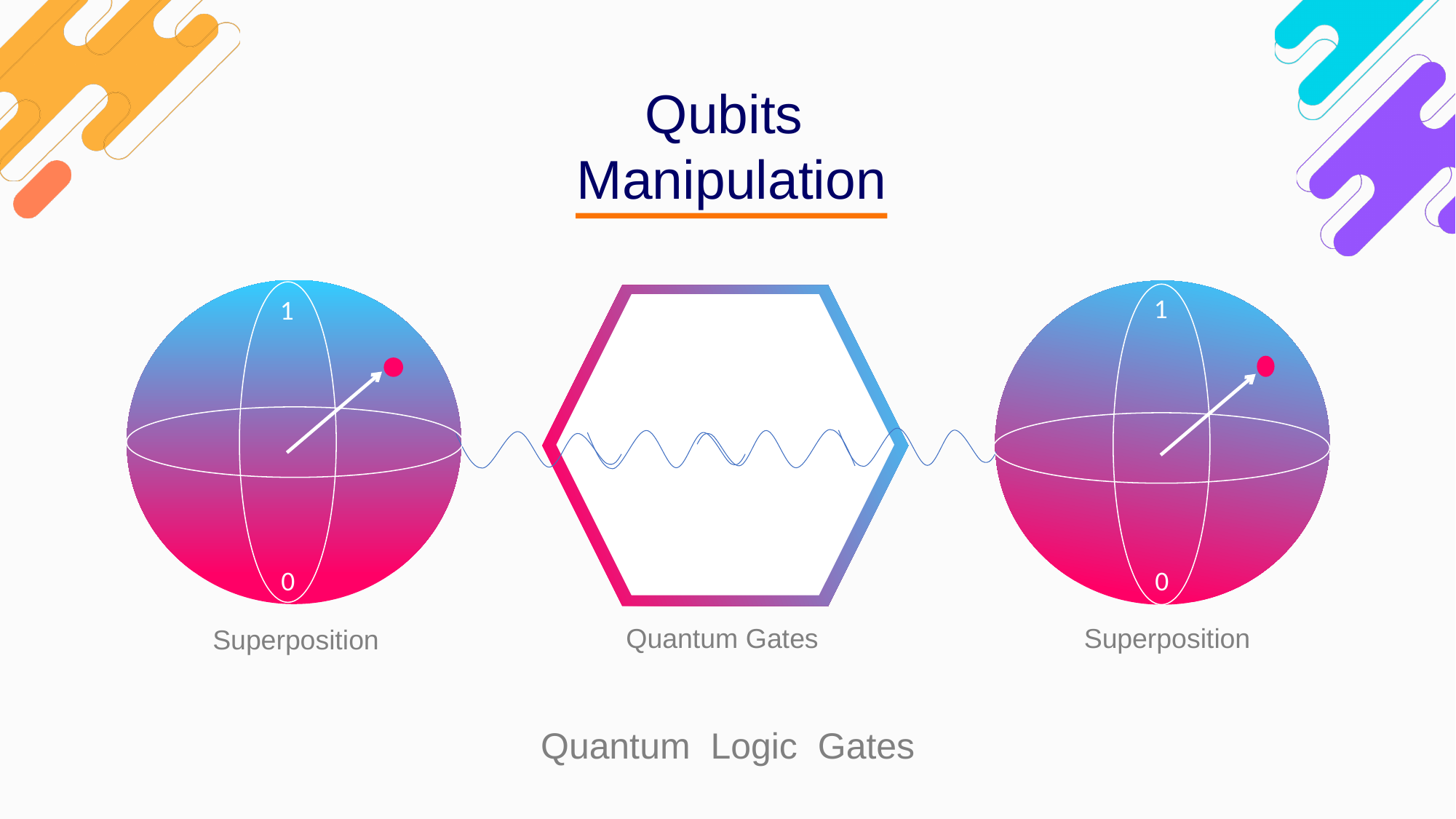

Qubits
 Manipulation

1
1

0
0
Quantum Gates
Superposition
Superposition
Quantum  Logic  Gates